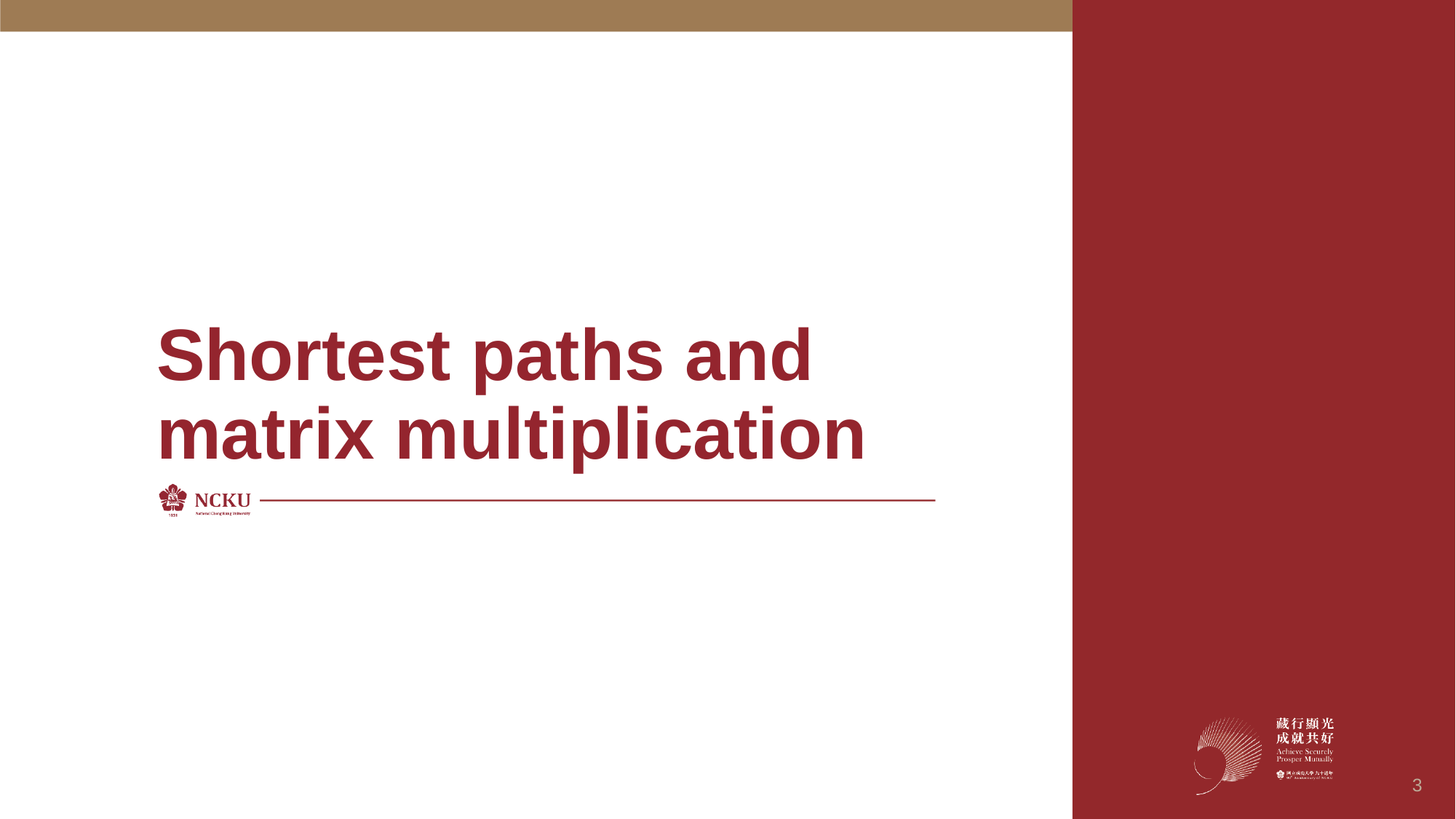

# Shortest paths and matrix multiplication
3